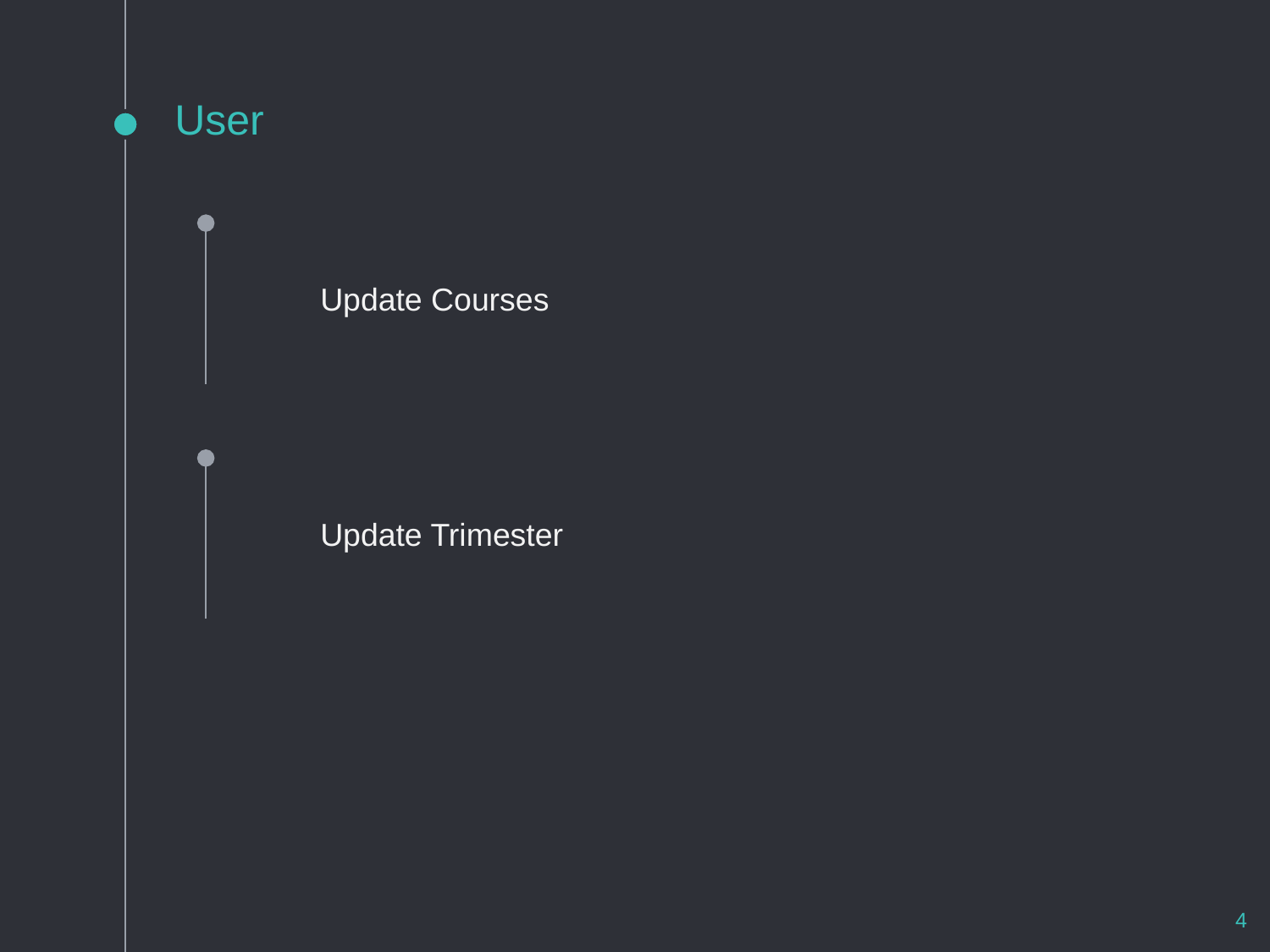

# User
Update Courses
Update Trimester
4